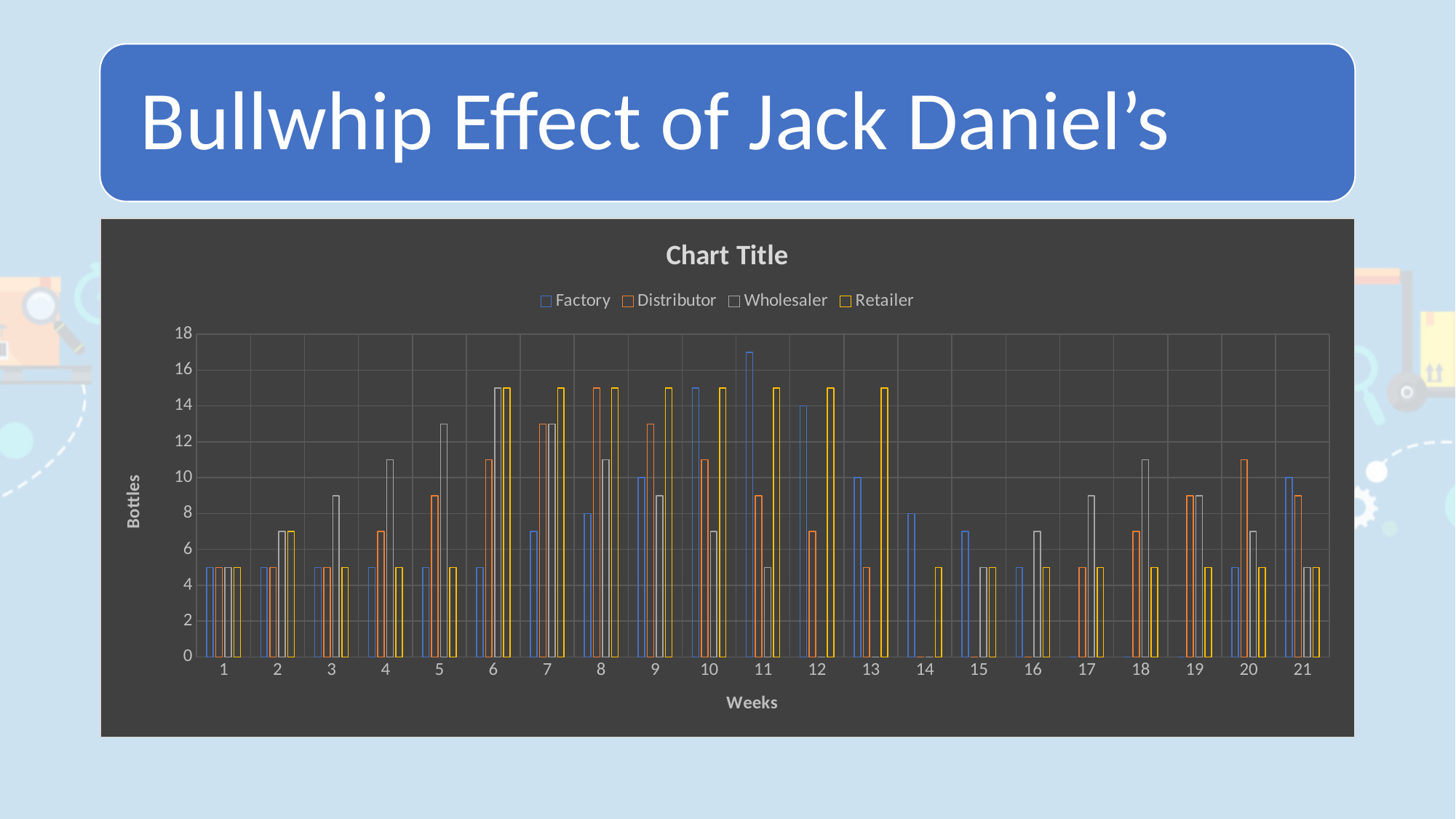

Bullwhip Effect of Jack Daniel’s

### Chart:

| Category | Factory | Distributor | Wholesaler | Retailer |
|---|---|---|---|---|